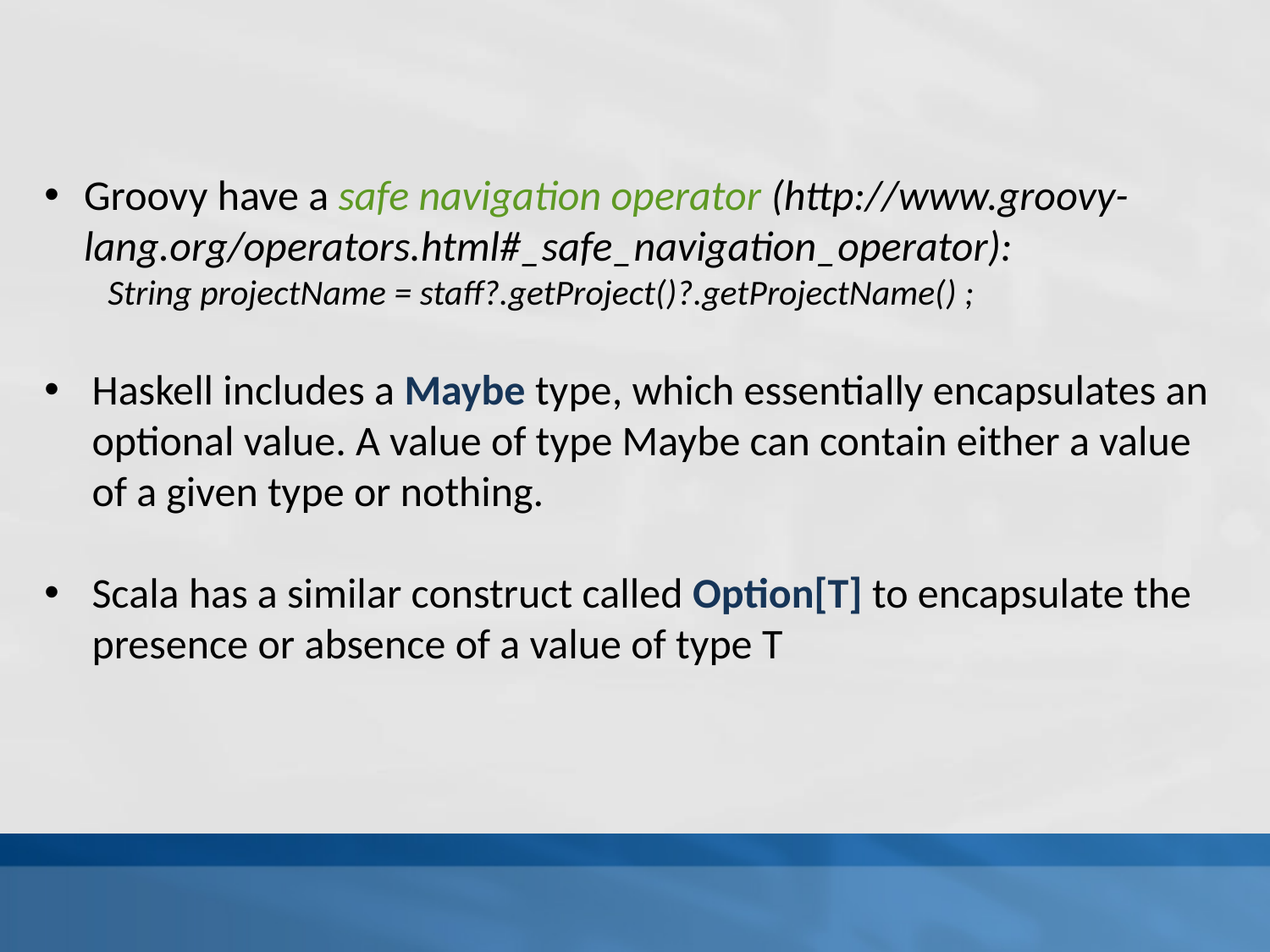

Groovy have a safe navigation operator (http://www.groovy-lang.org/operators.html#_safe_navigation_operator):
String projectName = staff?.getProject()?.getProjectName() ;

Haskell includes a Maybe type, which essentially encapsulates an optional value. A value of type Maybe can contain either a value of a given type or nothing.

Scala has a similar construct called Option[T] to encapsulate the presence or absence of a value of type T